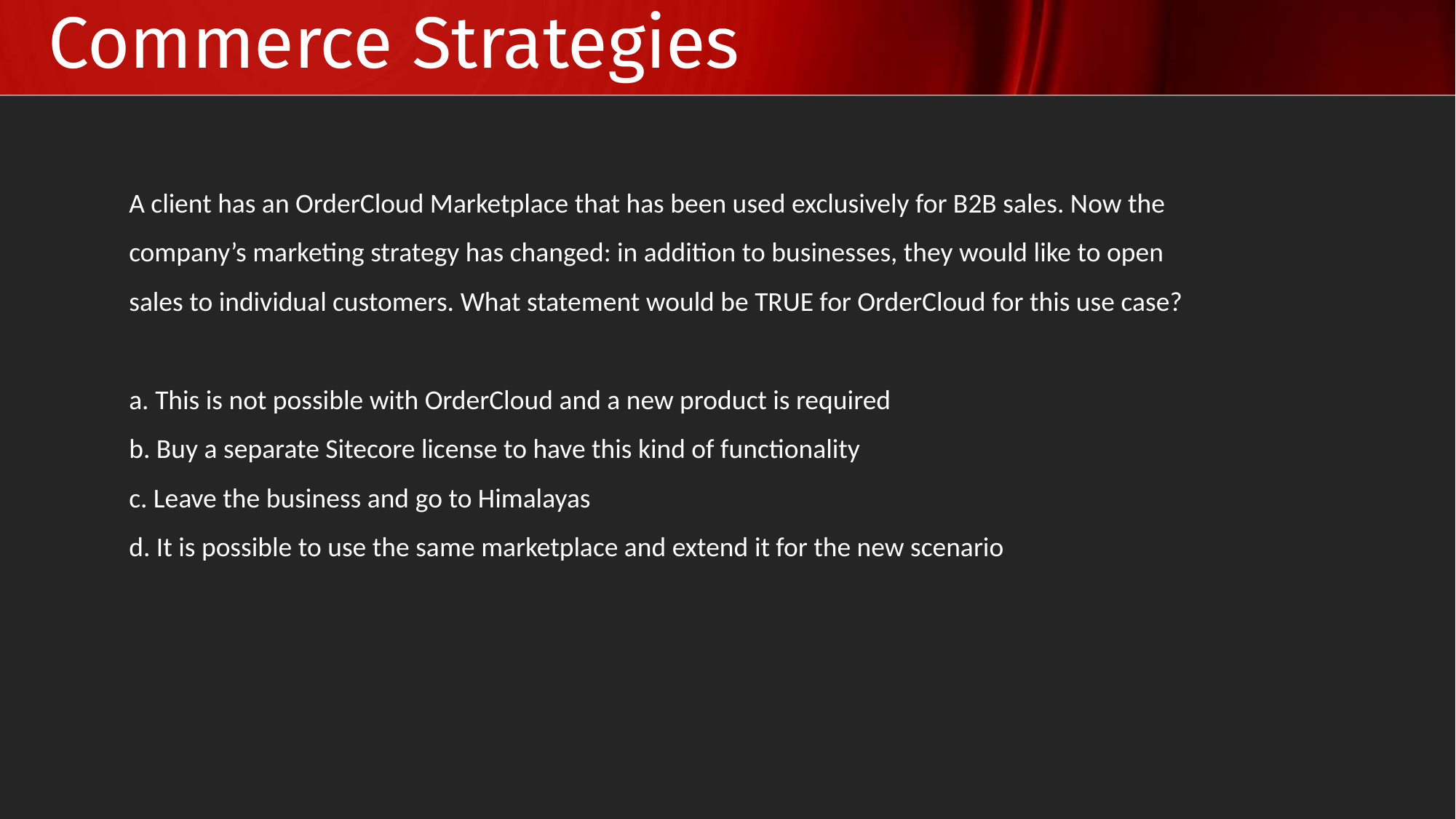

# Commerce Strategies
A client has an OrderCloud Marketplace that has been used exclusively for B2B sales. Now the company’s marketing strategy has changed: in addition to businesses, they would like to open sales to individual customers. What statement would be TRUE for OrderCloud for this use case?

a. This is not possible with OrderCloud and a new product is required
b. Buy a separate Sitecore license to have this kind of functionality
c. Leave the business and go to Himalayas
d. It is possible to use the same marketplace and extend it for the new scenario